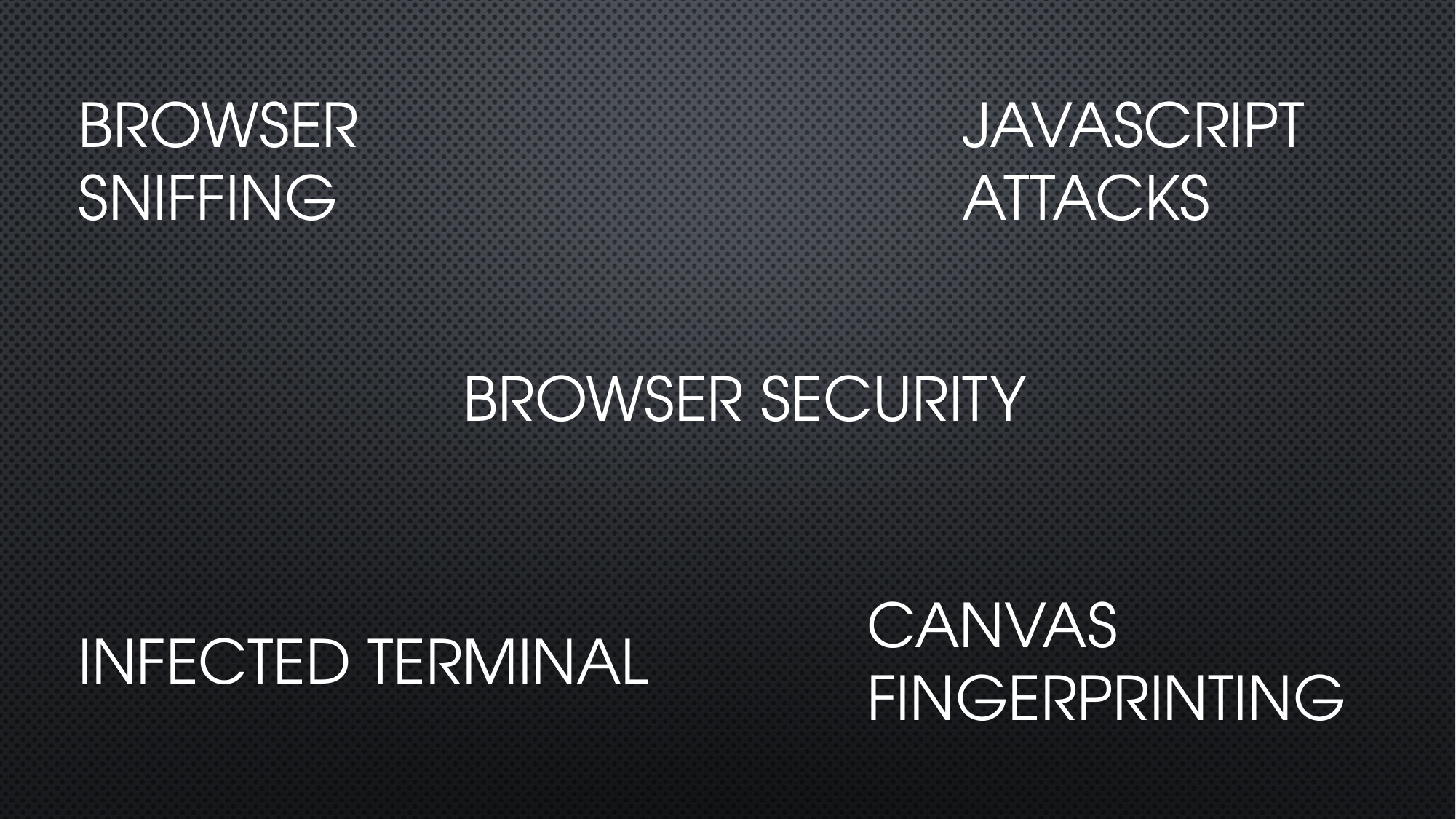

BROWSER SNIFFING
JAVASCRIPT ATTACKS
BROWSER SECURITY
CANVAS FINGERPRINTING
INFECTED TERMINAL